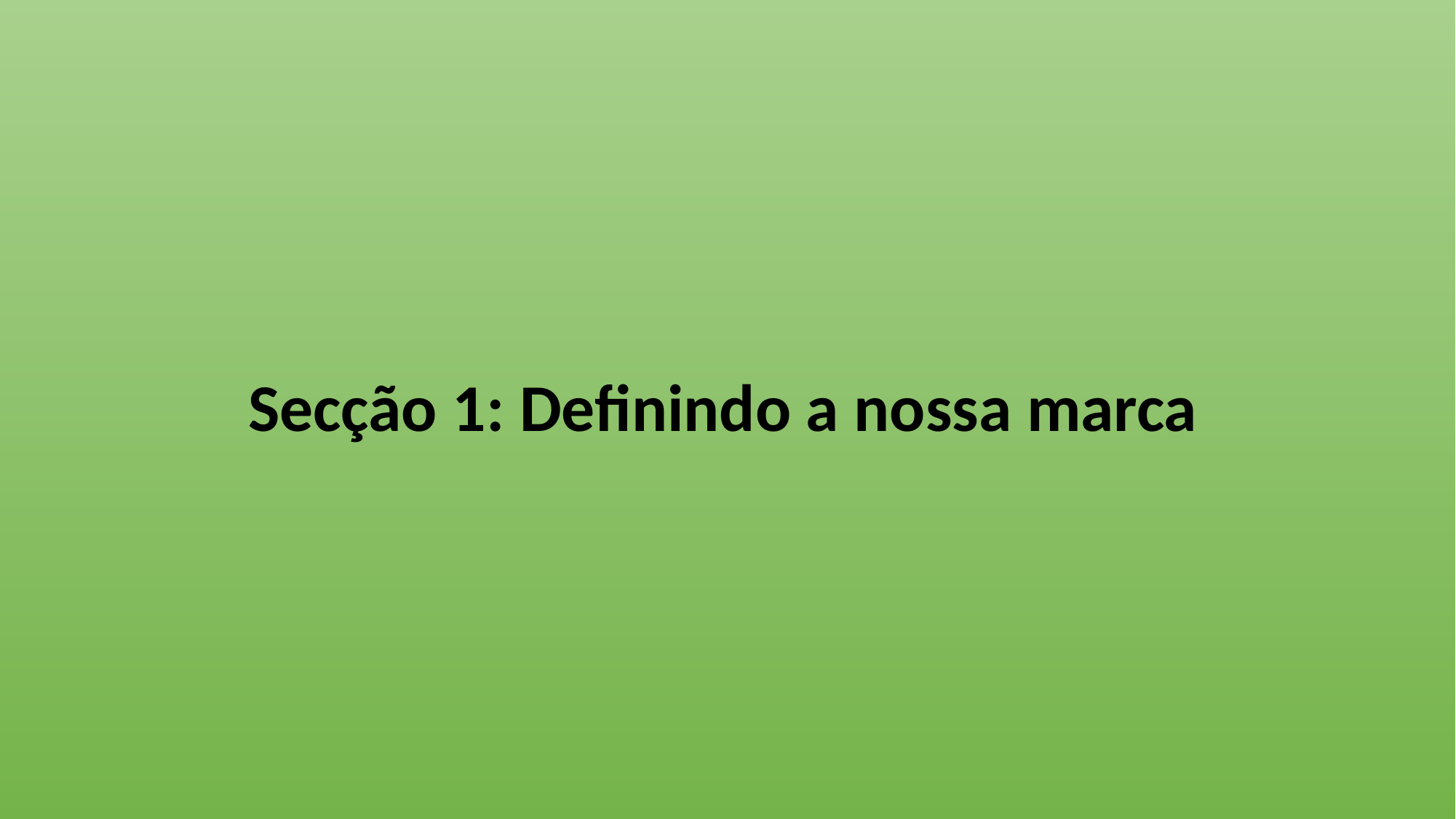

# Secção 1: Definindo a nossa marca